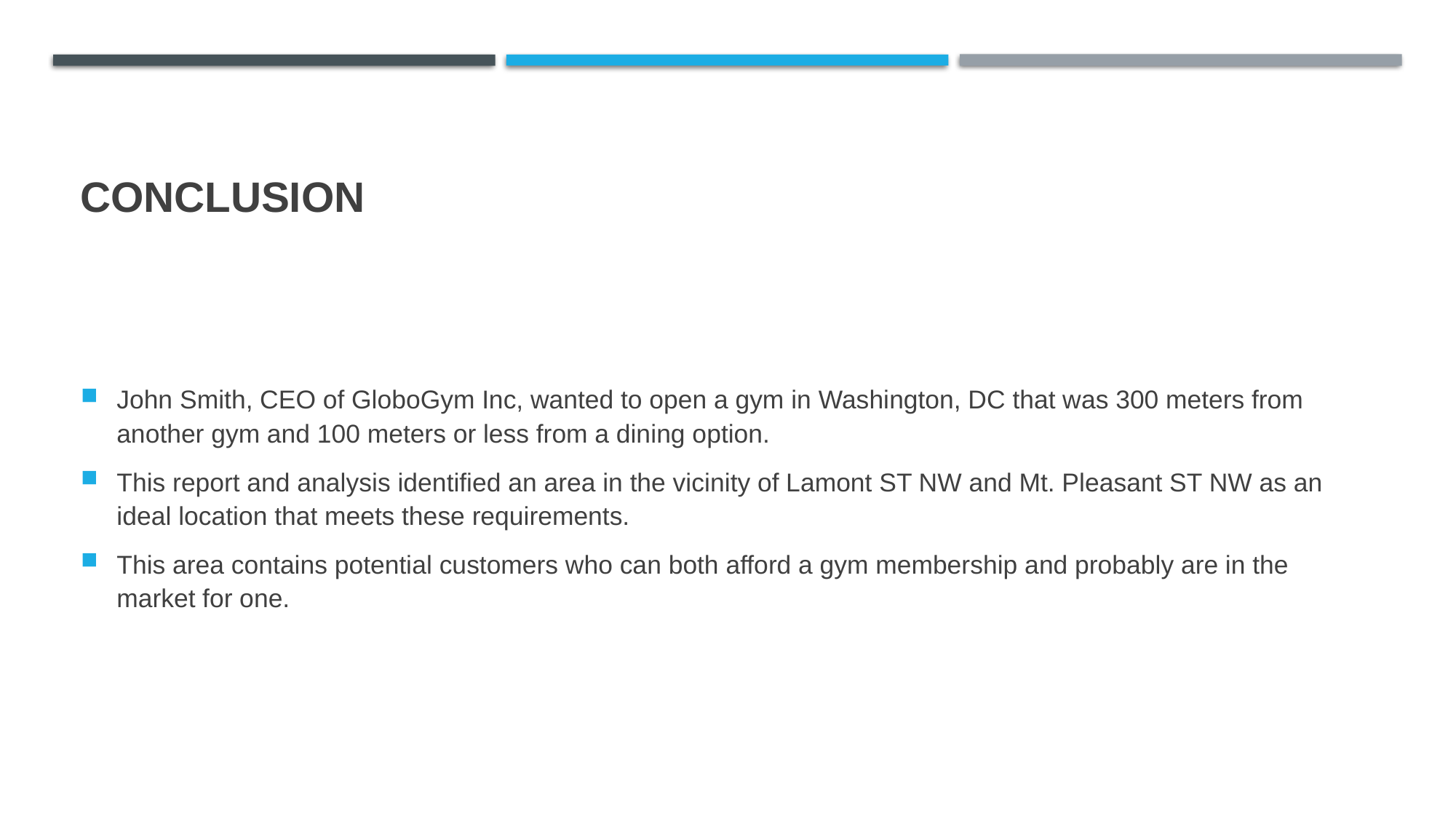

# Conclusion
John Smith, CEO of GloboGym Inc, wanted to open a gym in Washington, DC that was 300 meters from another gym and 100 meters or less from a dining option.
This report and analysis identified an area in the vicinity of Lamont ST NW and Mt. Pleasant ST NW as an ideal location that meets these requirements.
This area contains potential customers who can both afford a gym membership and probably are in the market for one.